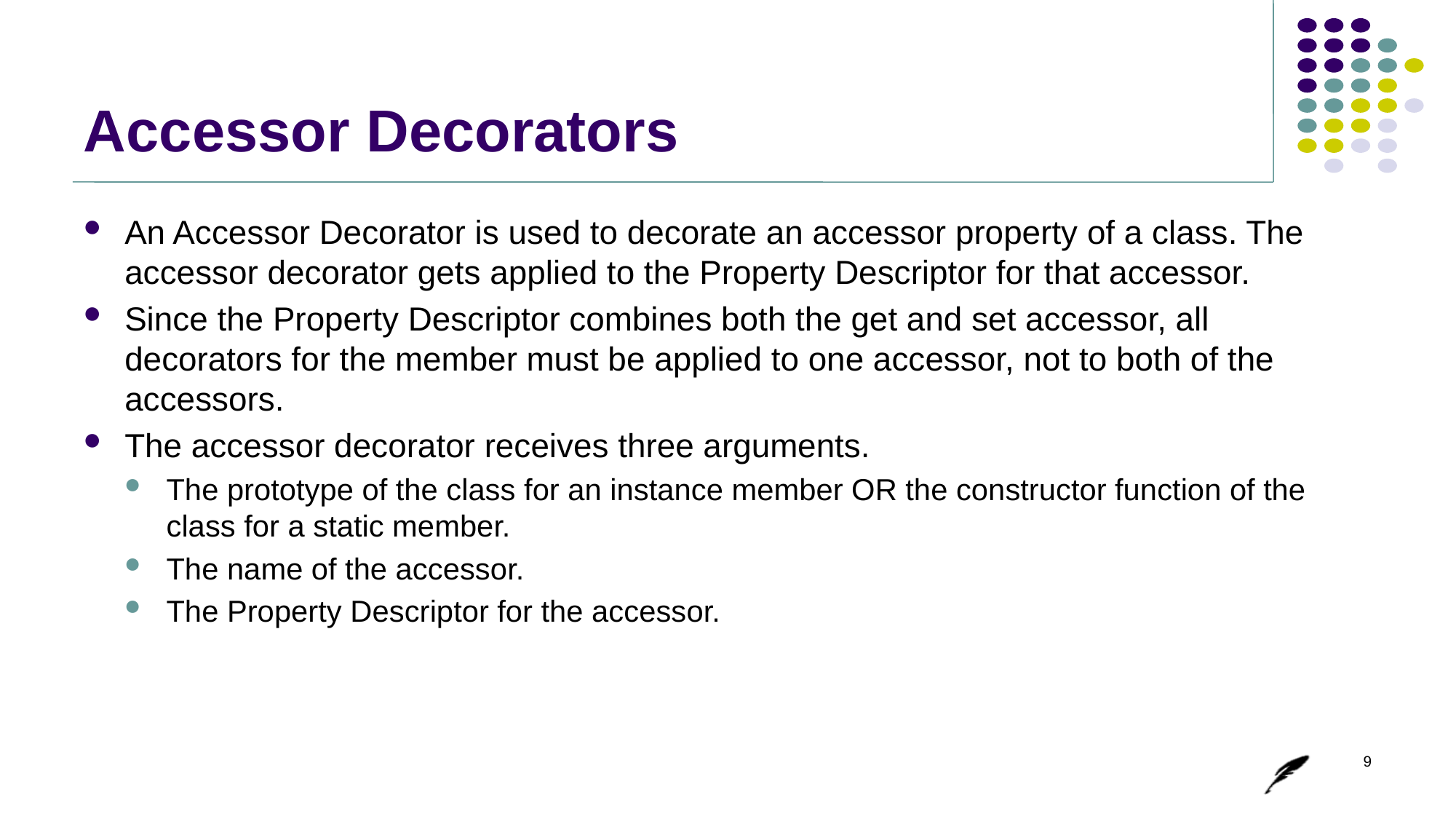

# Accessor Decorators
An Accessor Decorator is used to decorate an accessor property of a class. The accessor decorator gets applied to the Property Descriptor for that accessor.
Since the Property Descriptor combines both the get and set accessor, all decorators for the member must be applied to one accessor, not to both of the accessors.
The accessor decorator receives three arguments.
The prototype of the class for an instance member OR the constructor function of the class for a static member.
The name of the accessor.
The Property Descriptor for the accessor.
9